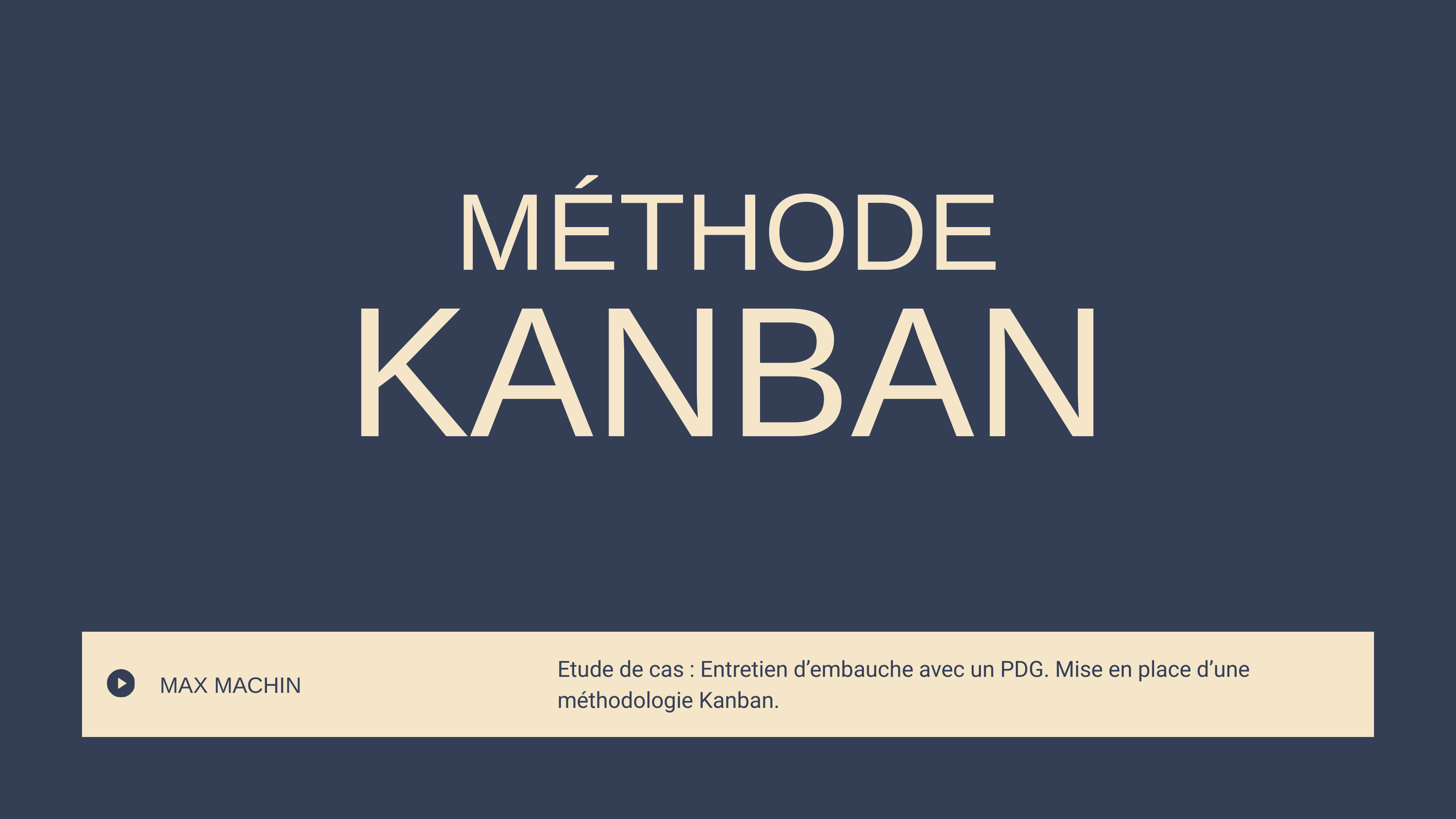

MÉTHODE
KANBAN

Etude de cas : Entretien d’embauche avec un PDG. Mise en place d’une méthodologie Kanban.
MAX MACHIN